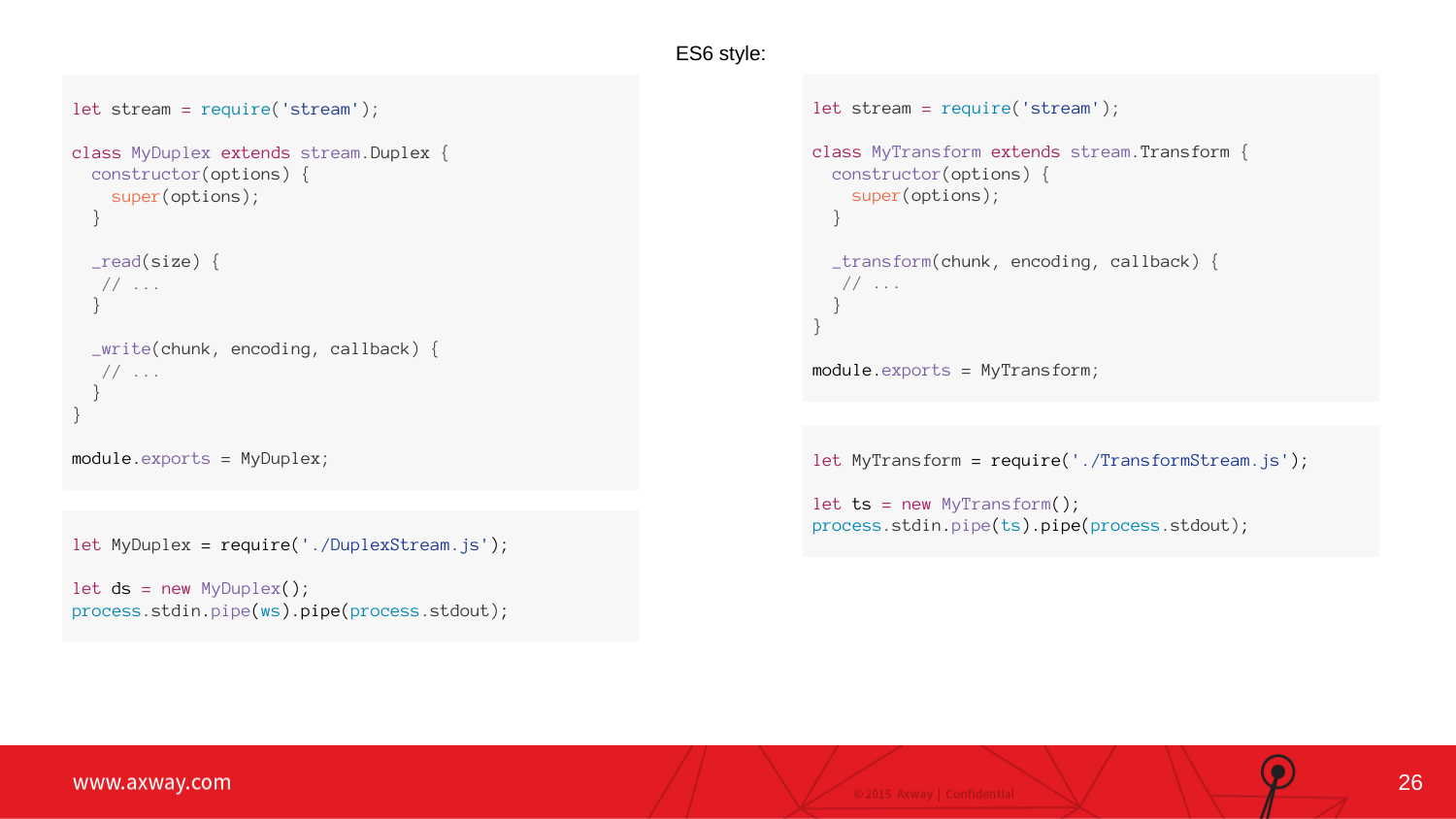

ES6 style:

 let stream = require('stream');

 class MyDuplex extends stream.Duplex {
   constructor(options) {
     super(options);
   }

   _read(size) {
    // ...
   }

   _write(chunk, encoding, callback) {
    // ...
   }
 }

 module.exports = MyDuplex;

 let stream = require('stream');

 class MyTransform extends stream.Transform {
   constructor(options) {
     super(options);
   }

   _transform(chunk, encoding, callback) {
    // ...
   }
 }

 module.exports = MyTransform;

Changing the Full-Width Photo:
Ideally new photo is 10” wide x 5” high
(this will fill the entire slide, minus bar)
Double click on photo
Right click on photo
Select “Change Picture” from menu

 let MyTransform = require('./TransformStream.js');

 let ts = new MyTransform();
 process.stdin.pipe(ts).pipe(process.stdout);

 let MyDuplex = require('./DuplexStream.js');

 let ds = new MyDuplex();
 process.stdin.pipe(ws).pipe(process.stdout);

26